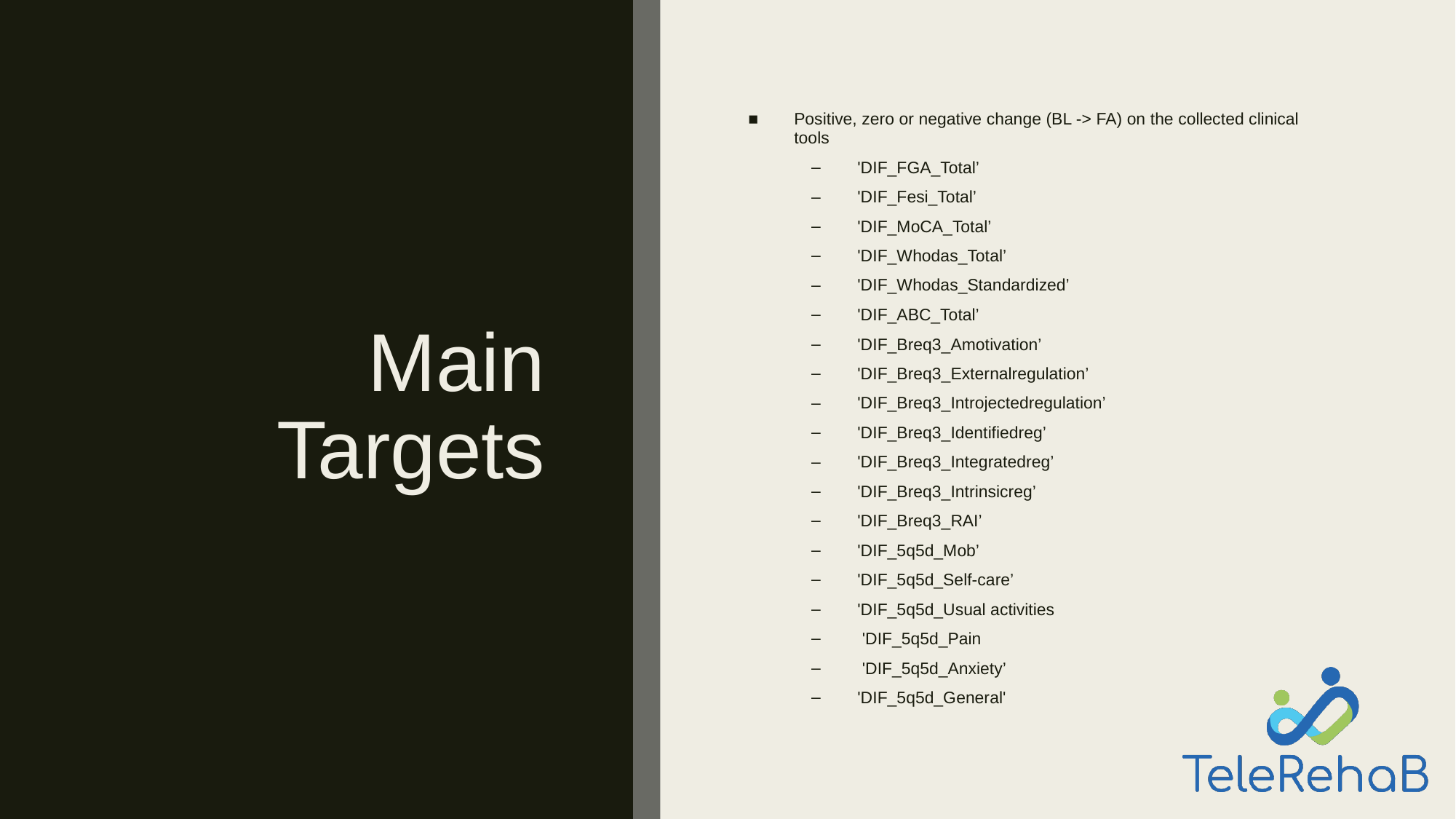

# Main Targets
Positive, zero or negative change (BL -> FA) on the collected clinical tools
'DIF_FGA_Total’
'DIF_Fesi_Total’
'DIF_MoCA_Total’
'DIF_Whodas_Total’
'DIF_Whodas_Standardized’
'DIF_ABC_Total’
'DIF_Breq3_Amotivation’
'DIF_Breq3_Externalregulation’
'DIF_Breq3_Introjectedregulation’
'DIF_Breq3_Identifiedreg’
'DIF_Breq3_Integratedreg’
'DIF_Breq3_Intrinsicreg’
'DIF_Breq3_RAI’
'DIF_5q5d_Mob’
'DIF_5q5d_Self-care’
'DIF_5q5d_Usual activities
 'DIF_5q5d_Pain
 'DIF_5q5d_Anxiety’
'DIF_5q5d_General'